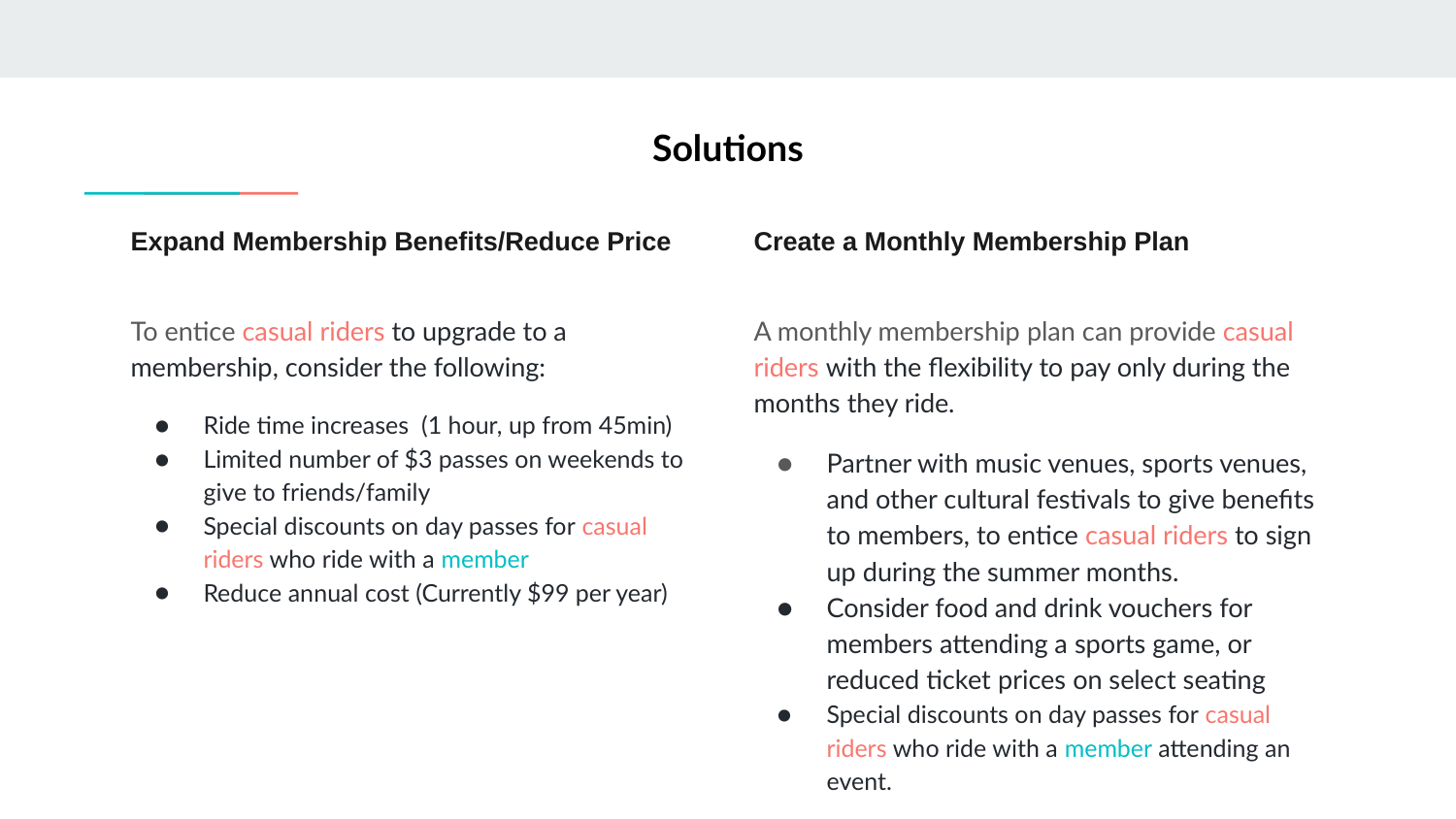

Solutions
# Expand Membership Benefits/Reduce Price
Create a Monthly Membership Plan
To entice casual riders to upgrade to a membership, consider the following:
Ride time increases  (1 hour, up from 45min)
Limited number of $3 passes on weekends to give to friends/family
Special discounts on day passes for casual riders who ride with a member
Reduce annual cost (Currently $99 per year)
A monthly membership plan can provide casual riders with the flexibility to pay only during the months they ride.
Partner with music venues, sports venues, and other cultural festivals to give benefits to members, to entice casual riders to sign up during the summer months.
Consider food and drink vouchers for members attending a sports game, or reduced ticket prices on select seating
Special discounts on day passes for casual riders who ride with a member attending an event.